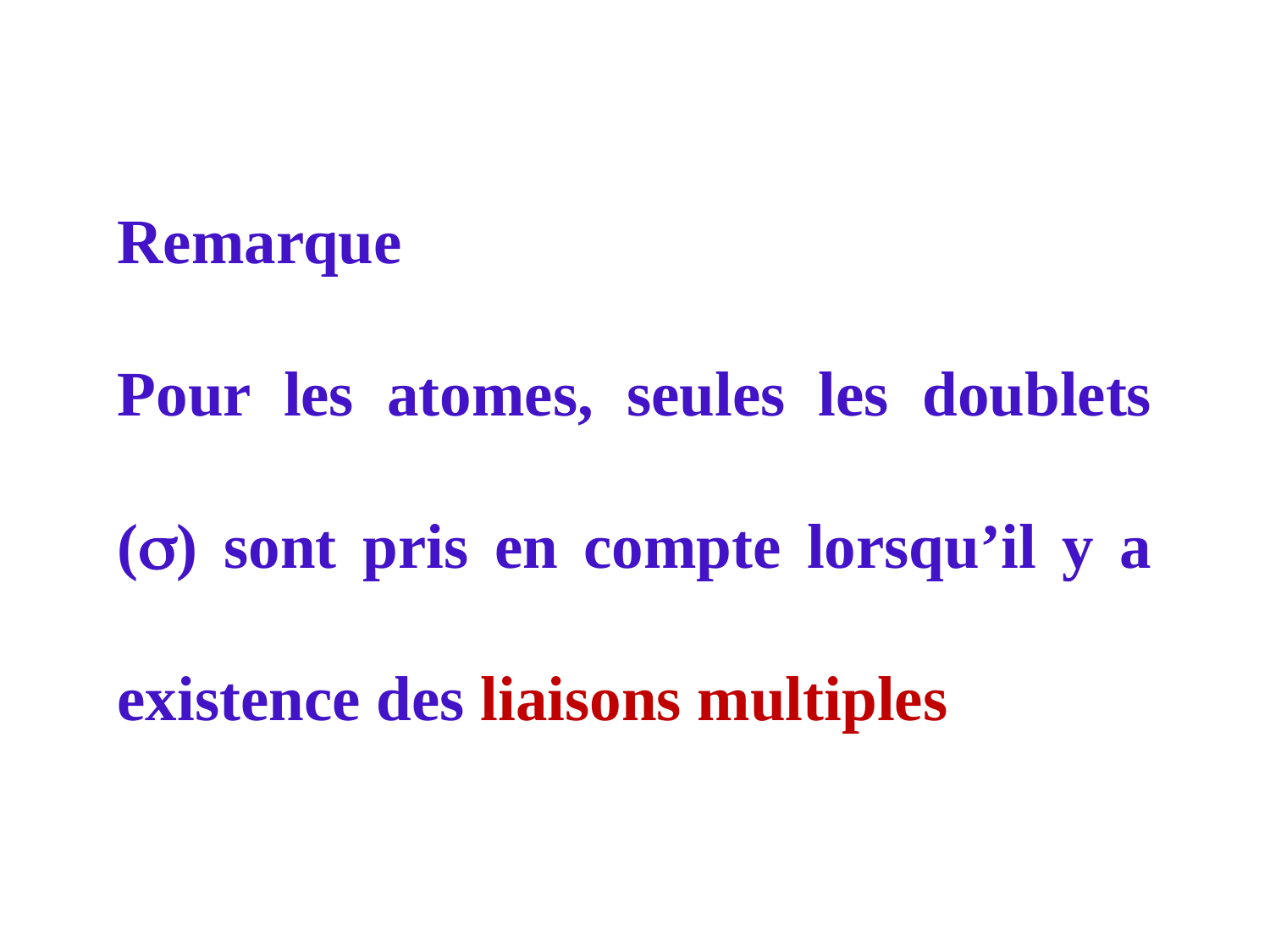

Remarque
Pour les atomes, seules les doublets (σ) sont pris en compte lorsqu’il y a existence des liaisons multiples